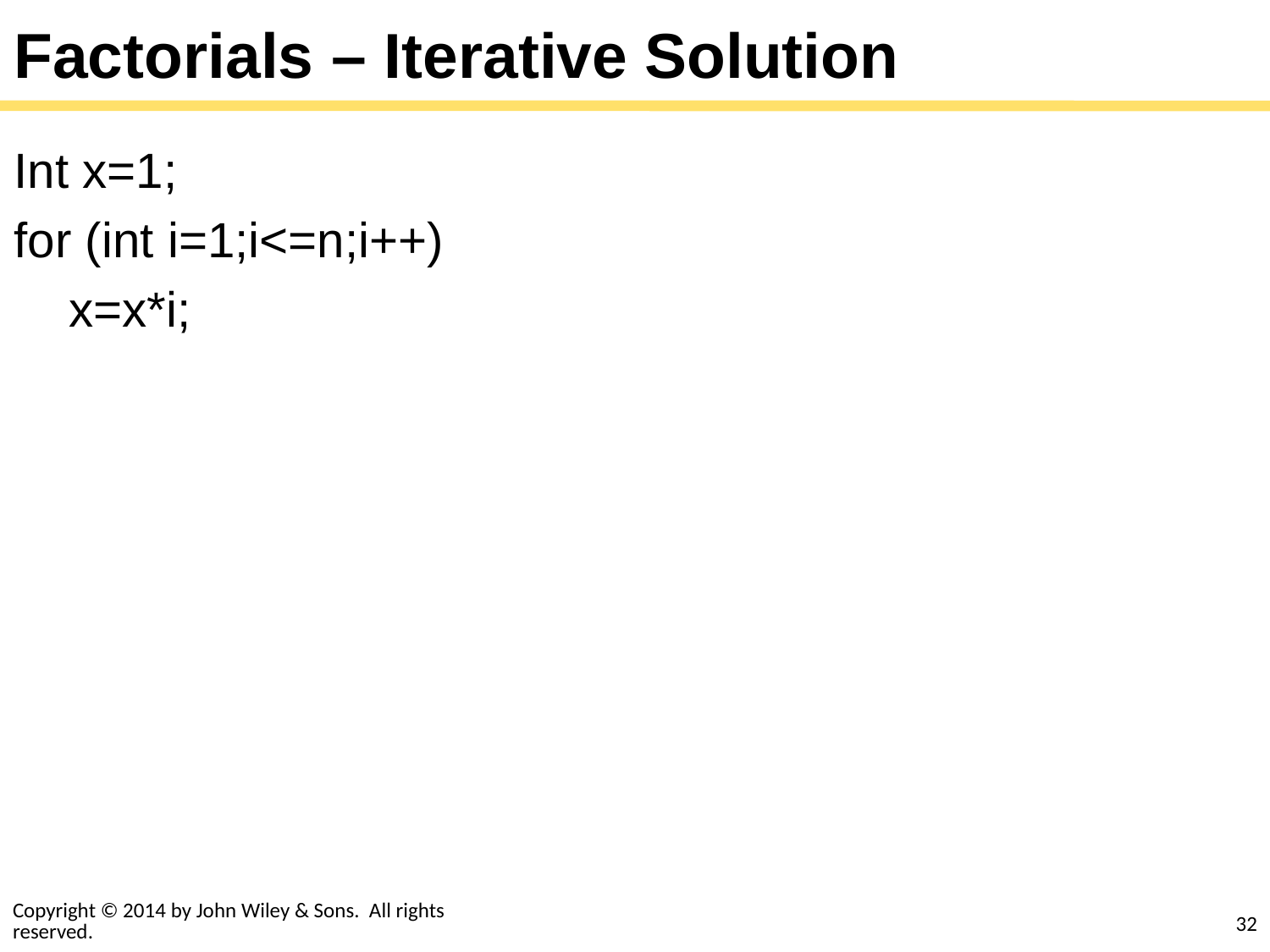

# Factorials – Iterative Solution
Int x=1;
for (int i=1;i<=n;i++)
    x=x*i;